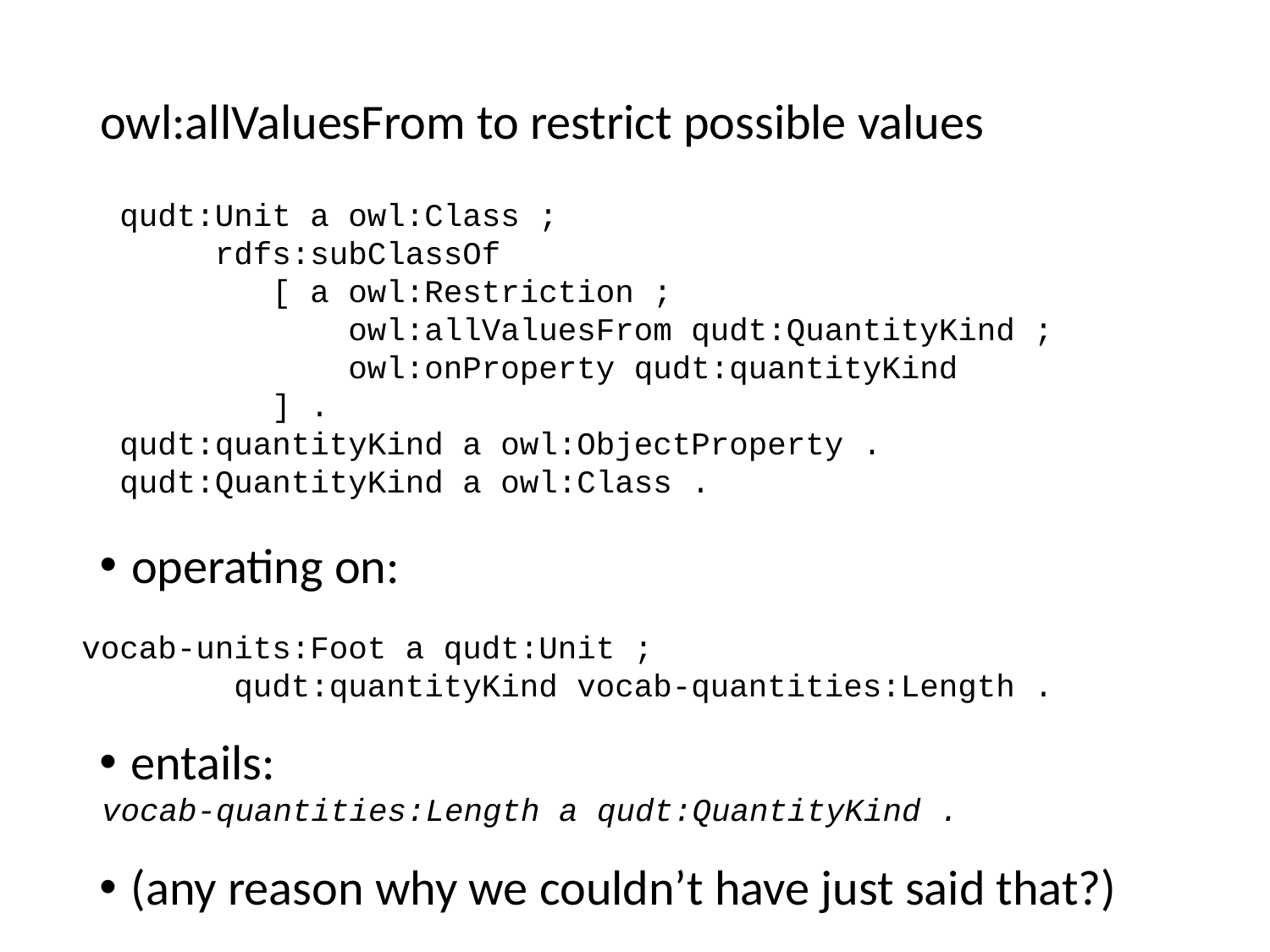

# owl:allValuesFrom to restrict possible values
qudt:Unit a owl:Class ;
     rdfs:subClassOf
        [ a owl:Restriction ;
            owl:allValuesFrom qudt:QuantityKind ;
            owl:onProperty qudt:quantityKind
        ] .
qudt:quantityKind a owl:ObjectProperty .
qudt:QuantityKind a owl:Class .
operating on:
vocab-units:Foot a qudt:Unit ;
        qudt:quantityKind vocab-quantities:Length .
entails:
vocab-quantities:Length a qudt:QuantityKind .
(any reason why we couldn’t have just said that?)